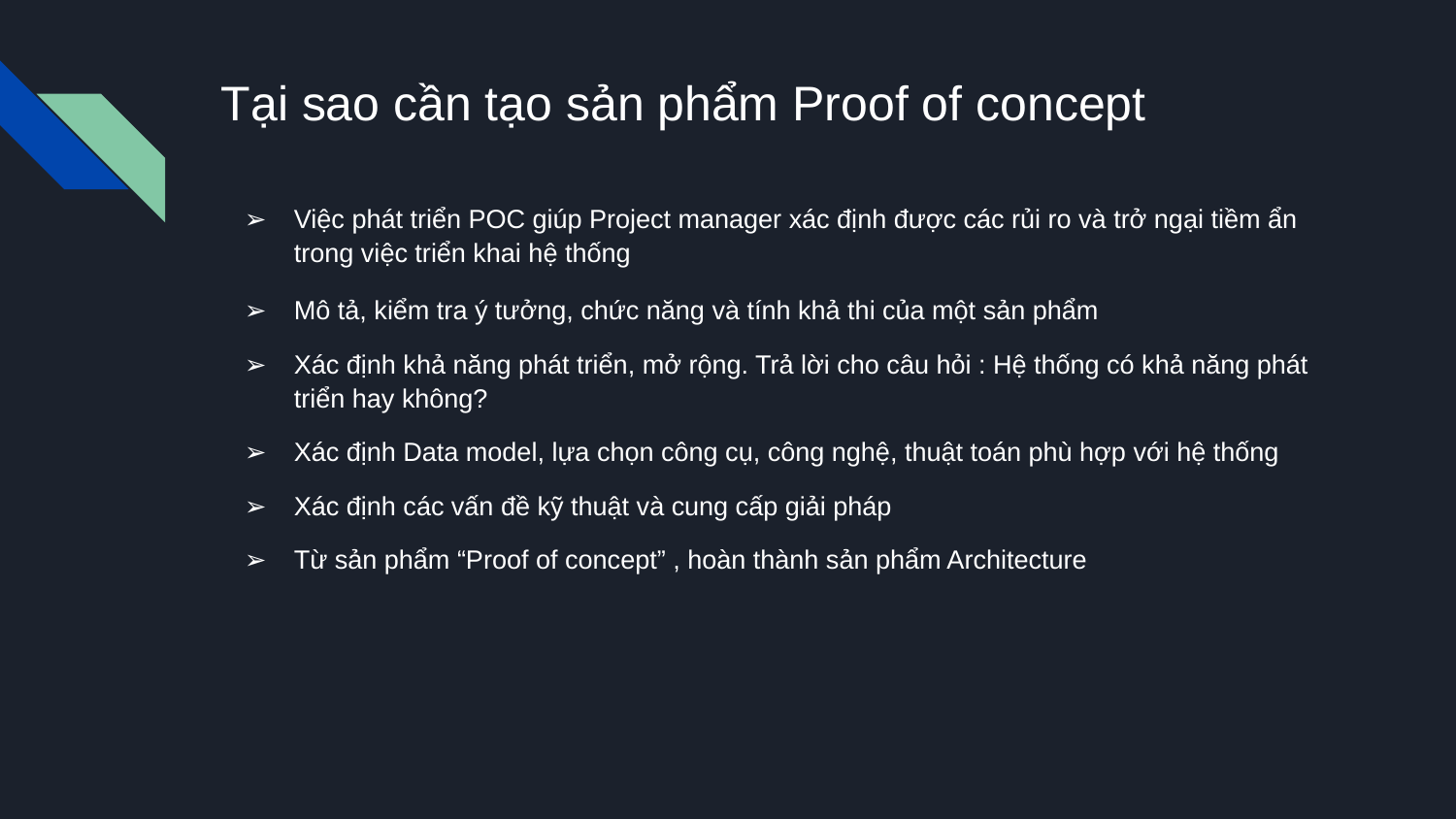

# Tại sao cần tạo sản phẩm Proof of concept
Việc phát triển POC giúp Project manager xác định được các rủi ro và trở ngại tiềm ẩn trong việc triển khai hệ thống
Mô tả, kiểm tra ý tưởng, chức năng và tính khả thi của một sản phẩm
Xác định khả năng phát triển, mở rộng. Trả lời cho câu hỏi : Hệ thống có khả năng phát triển hay không?
Xác định Data model, lựa chọn công cụ, công nghệ, thuật toán phù hợp với hệ thống
Xác định các vấn đề kỹ thuật và cung cấp giải pháp
Từ sản phẩm “Proof of concept” , hoàn thành sản phẩm Architecture